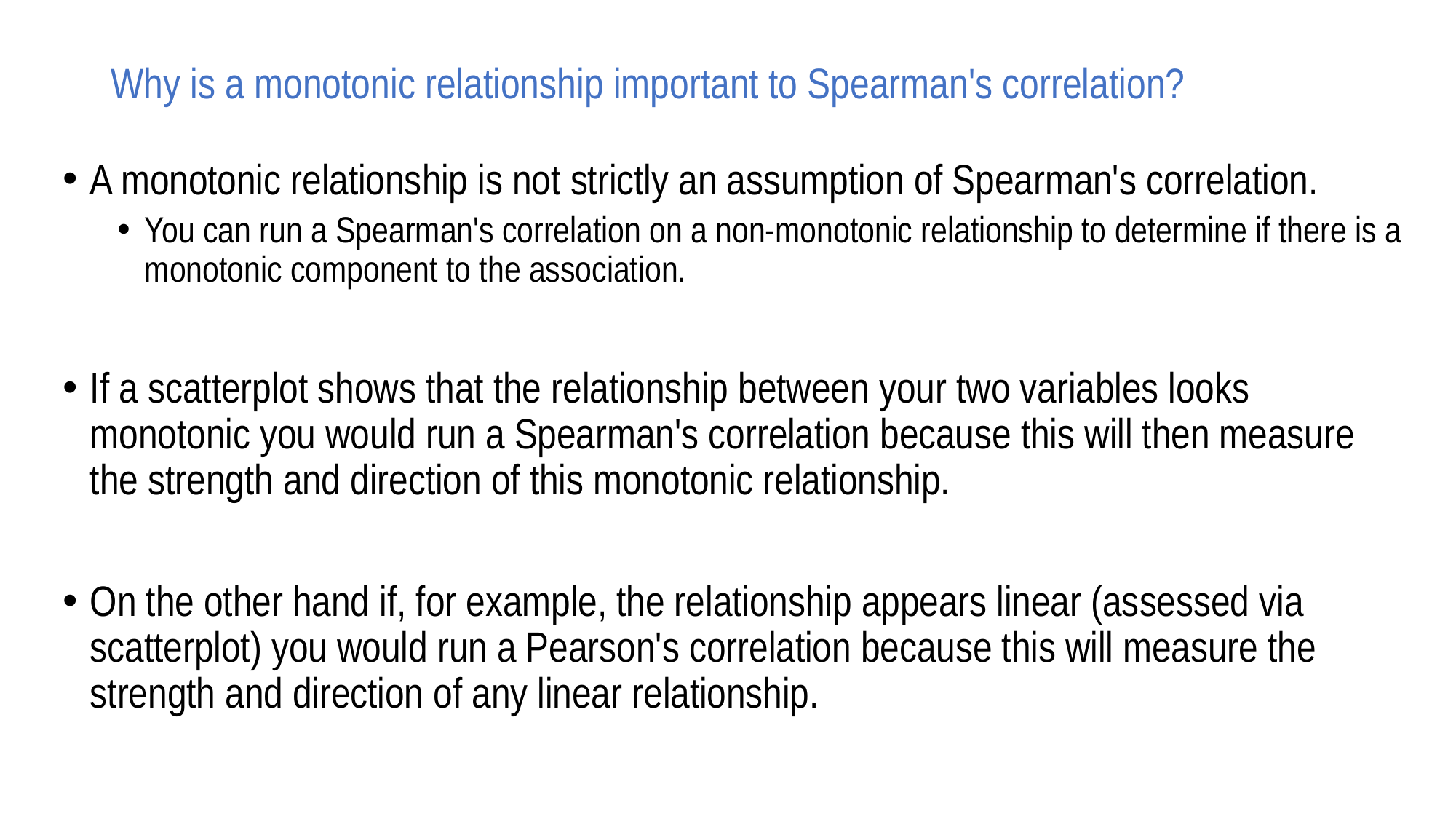

# Why is a monotonic relationship important to Spearman's correlation?
A monotonic relationship is not strictly an assumption of Spearman's correlation.
You can run a Spearman's correlation on a non-monotonic relationship to determine if there is a monotonic component to the association.

If a scatterplot shows that the relationship between your two variables looks monotonic you would run a Spearman's correlation because this will then measure the strength and direction of this monotonic relationship.

On the other hand if, for example, the relationship appears linear (assessed via scatterplot) you would run a Pearson's correlation because this will measure the strength and direction of any linear relationship.